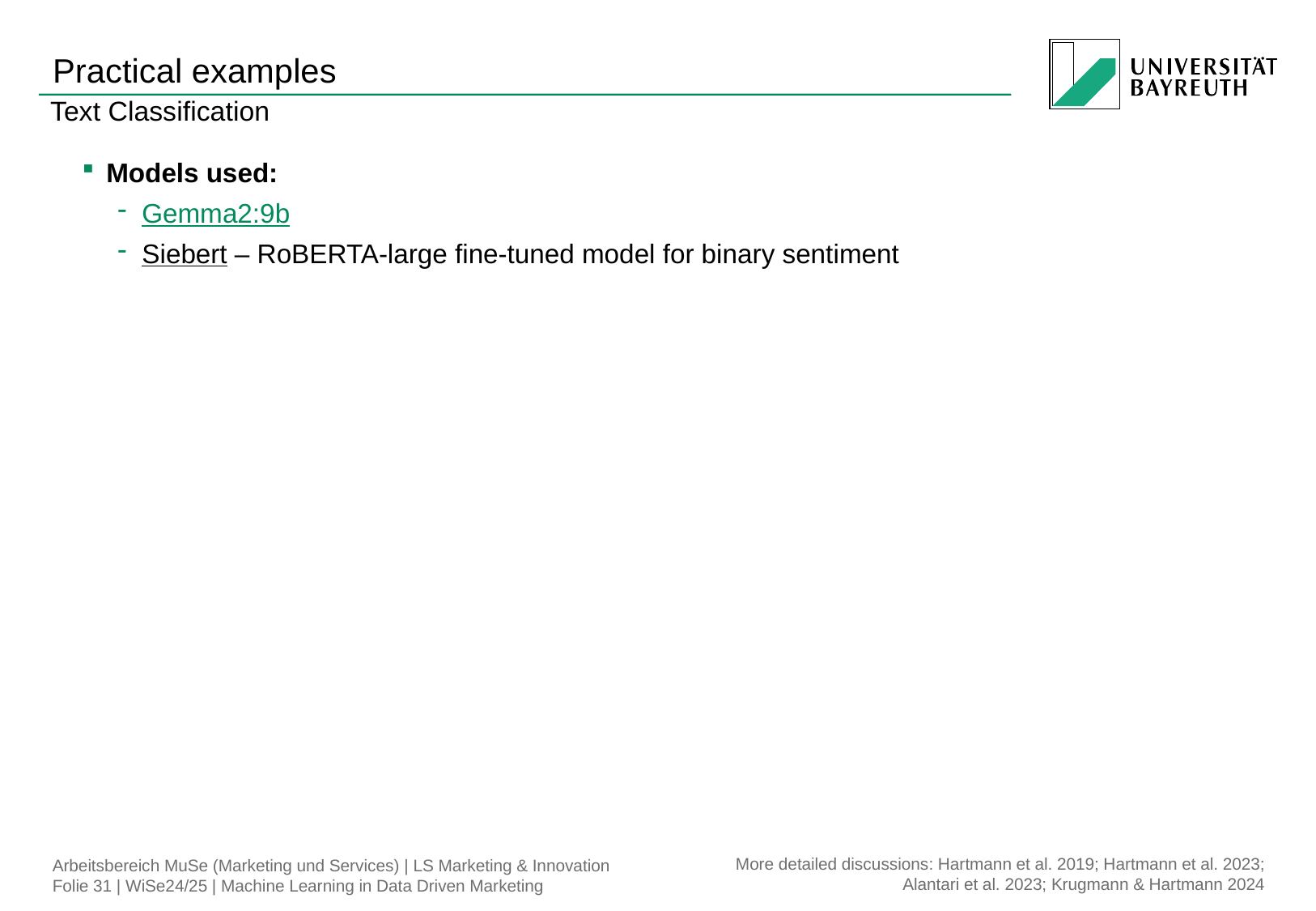

# Practical examples

Text Classification

Models used:
Gemma2:9b
Siebert – RoBERTA-large fine-tuned model for binary sentiment
More detailed discussions: Hartmann et al. 2019; Hartmann et al. 2023; Alantari et al. 2023; Krugmann & Hartmann 2024